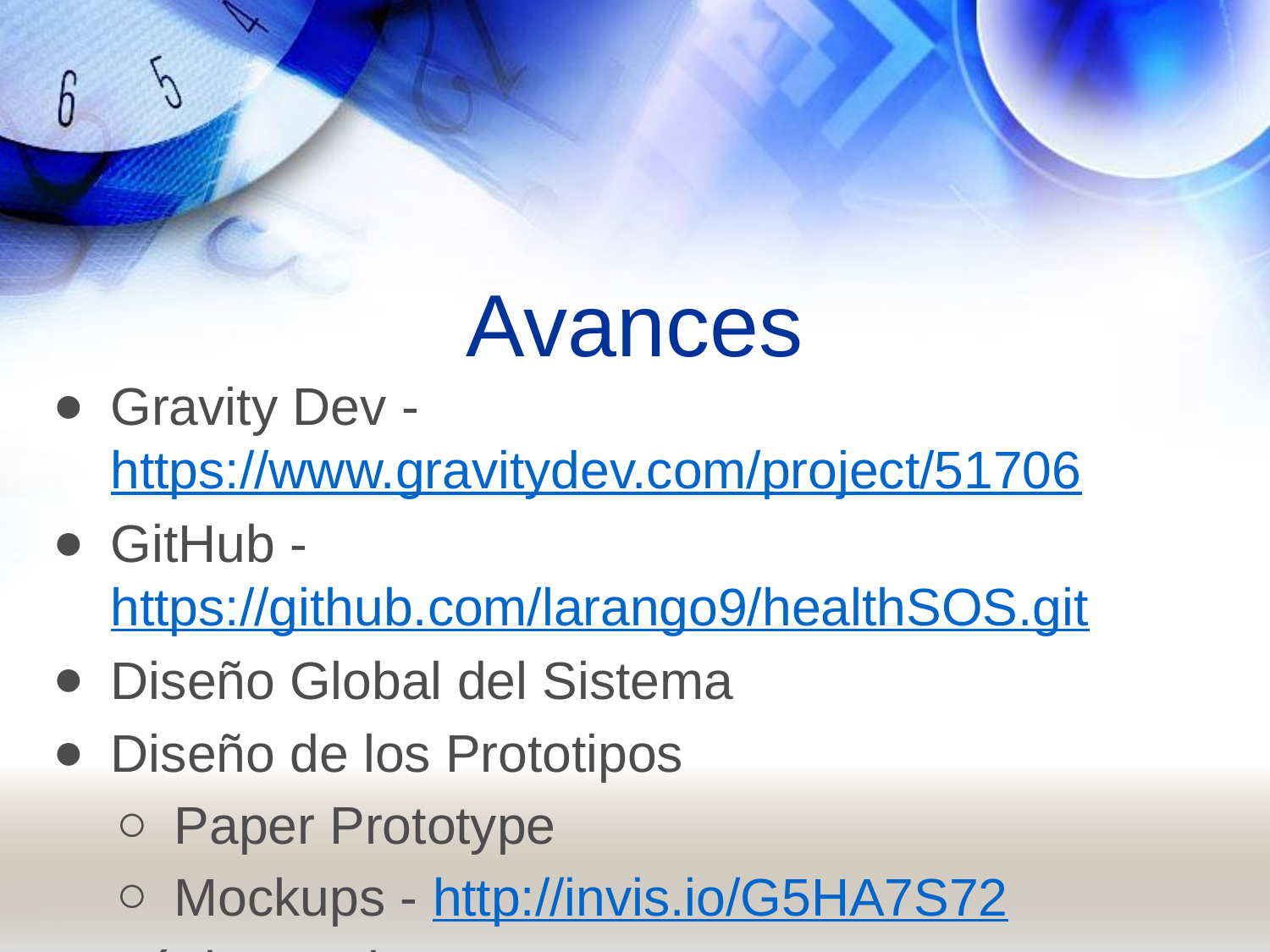

# Avances
Gravity Dev - https://www.gravitydev.com/project/51706
GitHub - https://github.com/larango9/healthSOS.git
Diseño Global del Sistema
Diseño de los Prototipos
Paper Prototype
Mockups - http://invis.io/G5HA7S72
Página Web